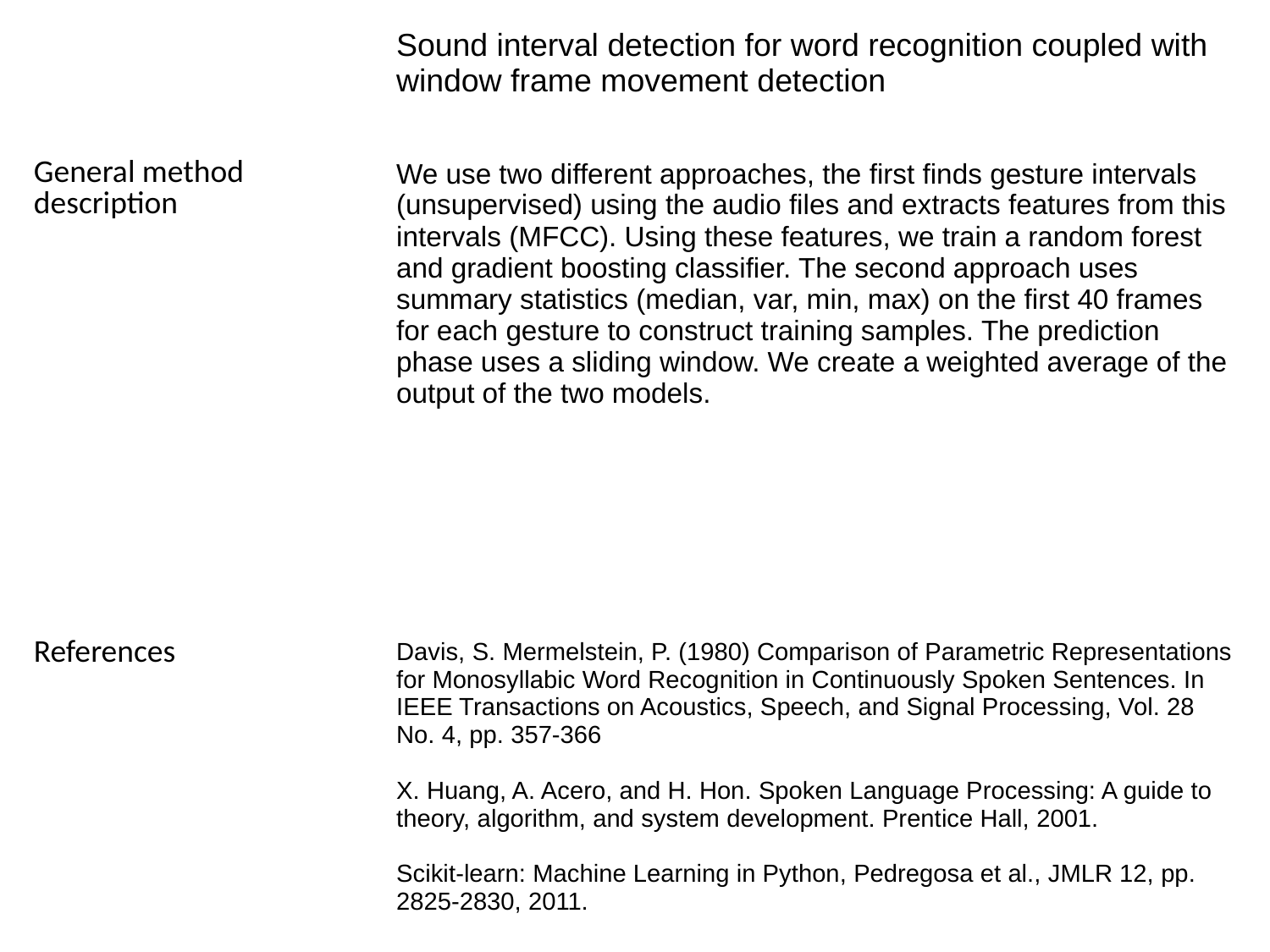

| Title of the contribution | Sound interval detection for word recognition coupled with window frame movement detection |
| --- | --- |
| General method description | We use two different approaches, the first finds gesture intervals (unsupervised) using the audio files and extracts features from this intervals (MFCC). Using these features, we train a random forest and gradient boosting classifier. The second approach uses summary statistics (median, var, min, max) on the first 40 frames for each gesture to construct training samples. The prediction phase uses a sliding window. We create a weighted average of the output of the two models. |
| References | Davis, S. Mermelstein, P. (1980) Comparison of Parametric Representations for Monosyllabic Word Recognition in Continuously Spoken Sentences. In IEEE Transactions on Acoustics, Speech, and Signal Processing, Vol. 28 No. 4, pp. 357-366 X. Huang, A. Acero, and H. Hon. Spoken Language Processing: A guide to theory, algorithm, and system development. Prentice Hall, 2001. Scikit-learn: Machine Learning in Python, Pedregosa et al., JMLR 12, pp. 2825-2830, 2011. |